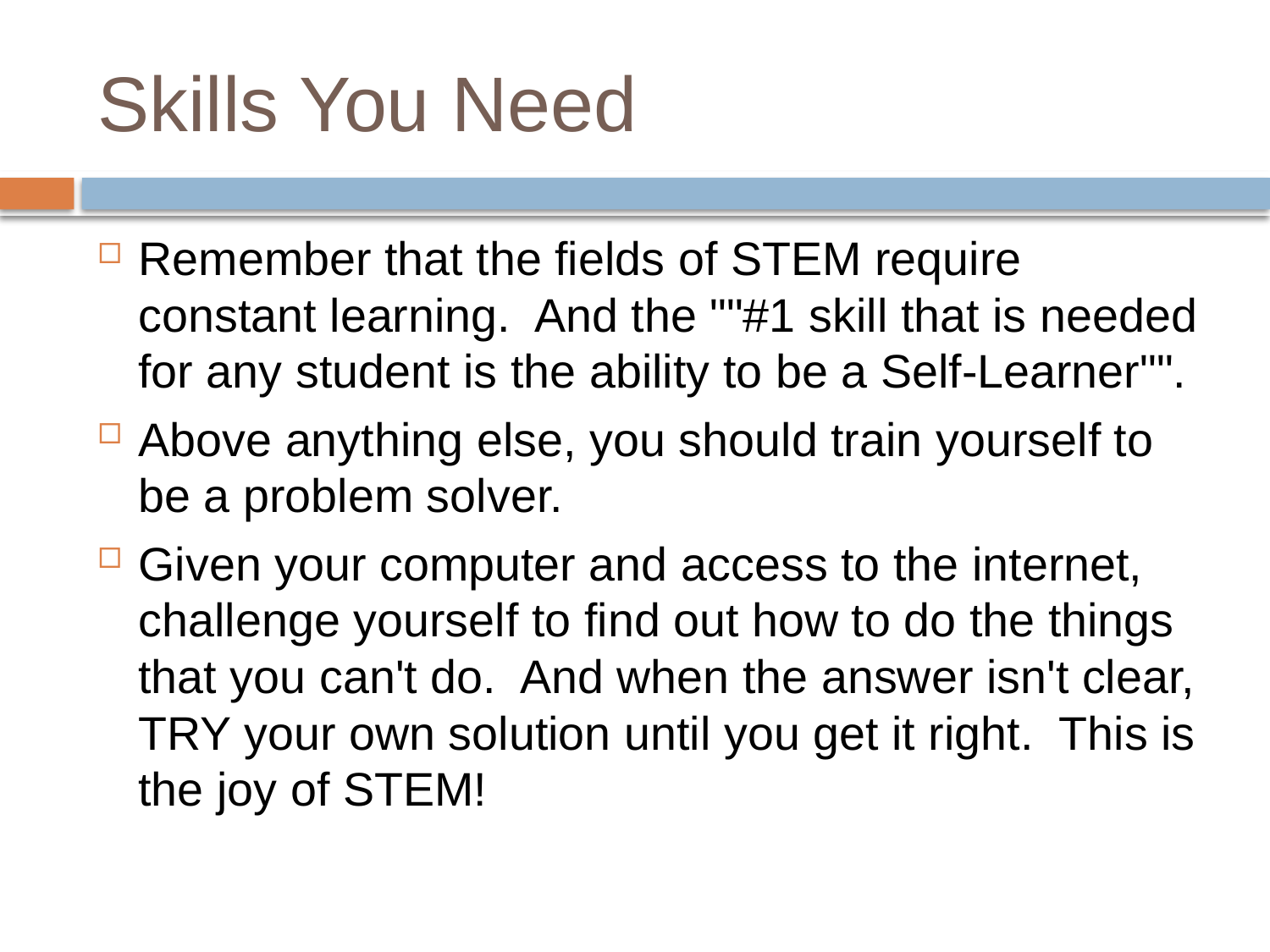

# Skills You Need
Remember that the fields of STEM require constant learning.  And the ""#1 skill that is needed for any student is the ability to be a Self-Learner"".
Above anything else, you should train yourself to be a problem solver.
Given your computer and access to the internet, challenge yourself to find out how to do the things that you can't do.  And when the answer isn't clear, TRY your own solution until you get it right.  This is the joy of STEM!